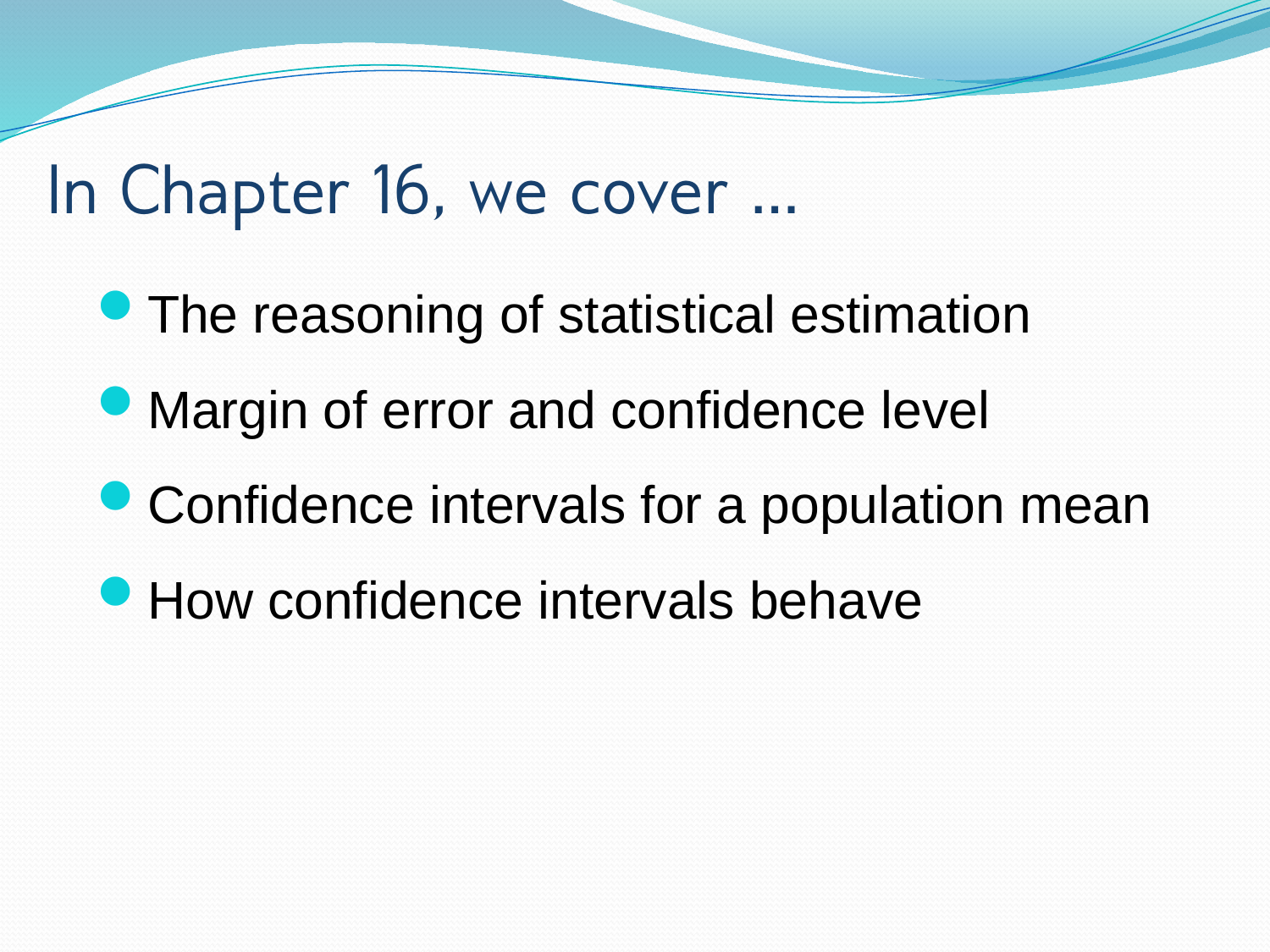

# In Chapter 16, we cover …
The reasoning of statistical estimation
Margin of error and confidence level
Confidence intervals for a population mean
How confidence intervals behave